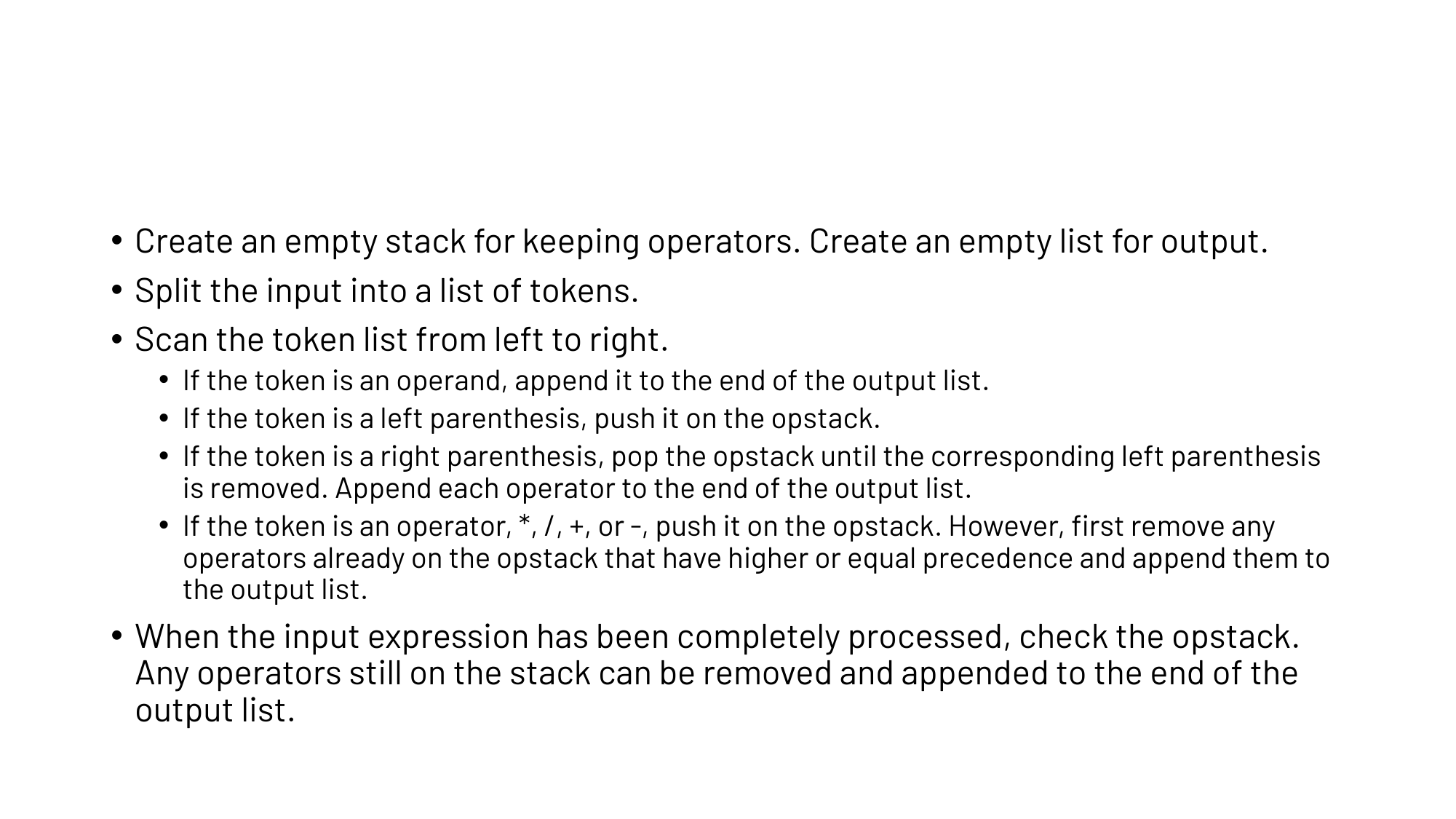

#
Create an empty stack for keeping operators. Create an empty list for output.
Split the input into a list of tokens.
Scan the token list from left to right.
If the token is an operand, append it to the end of the output list.
If the token is a left parenthesis, push it on the opstack.
If the token is a right parenthesis, pop the opstack until the corresponding left parenthesis is removed. Append each operator to the end of the output list.
If the token is an operator, *, /, +, or -, push it on the opstack. However, first remove any operators already on the opstack that have higher or equal precedence and append them to the output list.
When the input expression has been completely processed, check the opstack. Any operators still on the stack can be removed and appended to the end of the output list.